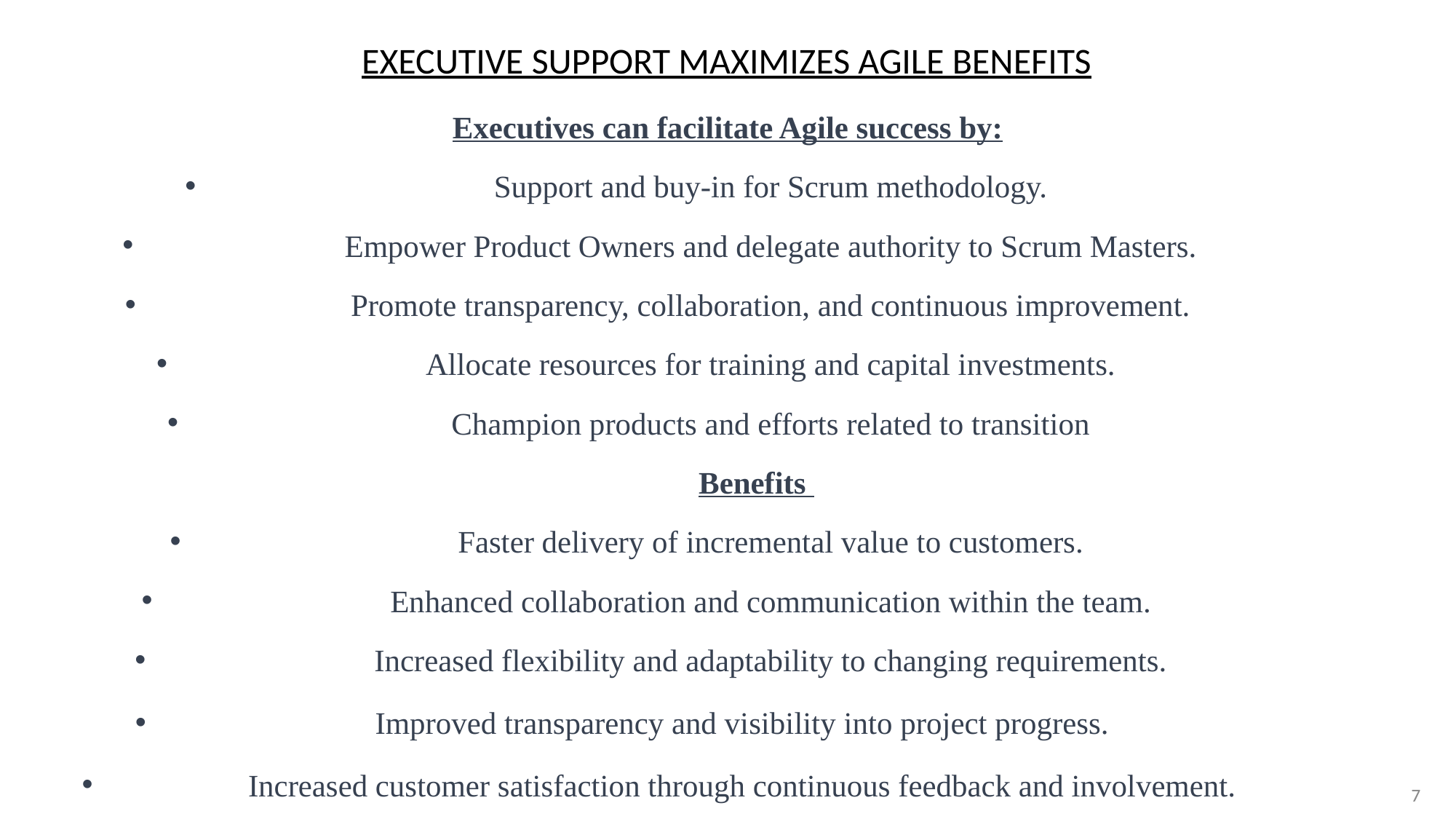

# Executive Support Maximizes Agile Benefits
Executives can facilitate Agile success by:
Support and buy-in for Scrum methodology.
Empower Product Owners and delegate authority to Scrum Masters.
Promote transparency, collaboration, and continuous improvement.
Allocate resources for training and capital investments.
Champion products and efforts related to transition
Benefits
Faster delivery of incremental value to customers.
Enhanced collaboration and communication within the team.
Increased flexibility and adaptability to changing requirements.
Improved transparency and visibility into project progress.
Increased customer satisfaction through continuous feedback and involvement.

7